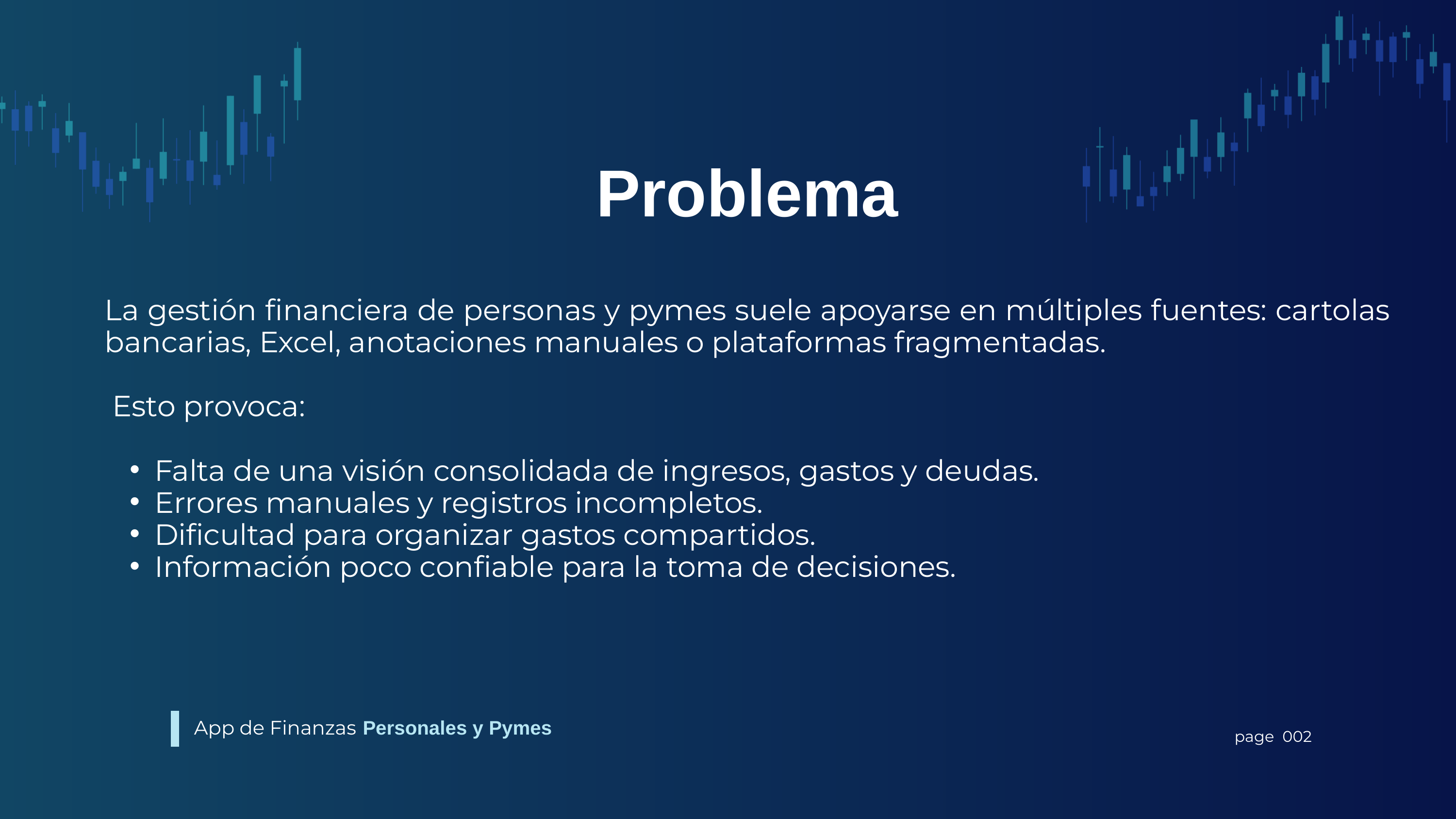

Problema
La gestión financiera de personas y pymes suele apoyarse en múltiples fuentes: cartolas bancarias, Excel, anotaciones manuales o plataformas fragmentadas.

 Esto provoca:

Falta de una visión consolidada de ingresos, gastos y deudas.
Errores manuales y registros incompletos.
Dificultad para organizar gastos compartidos.
Información poco confiable para la toma de decisiones.

App de Finanzas
Personales y Pymes
page  002